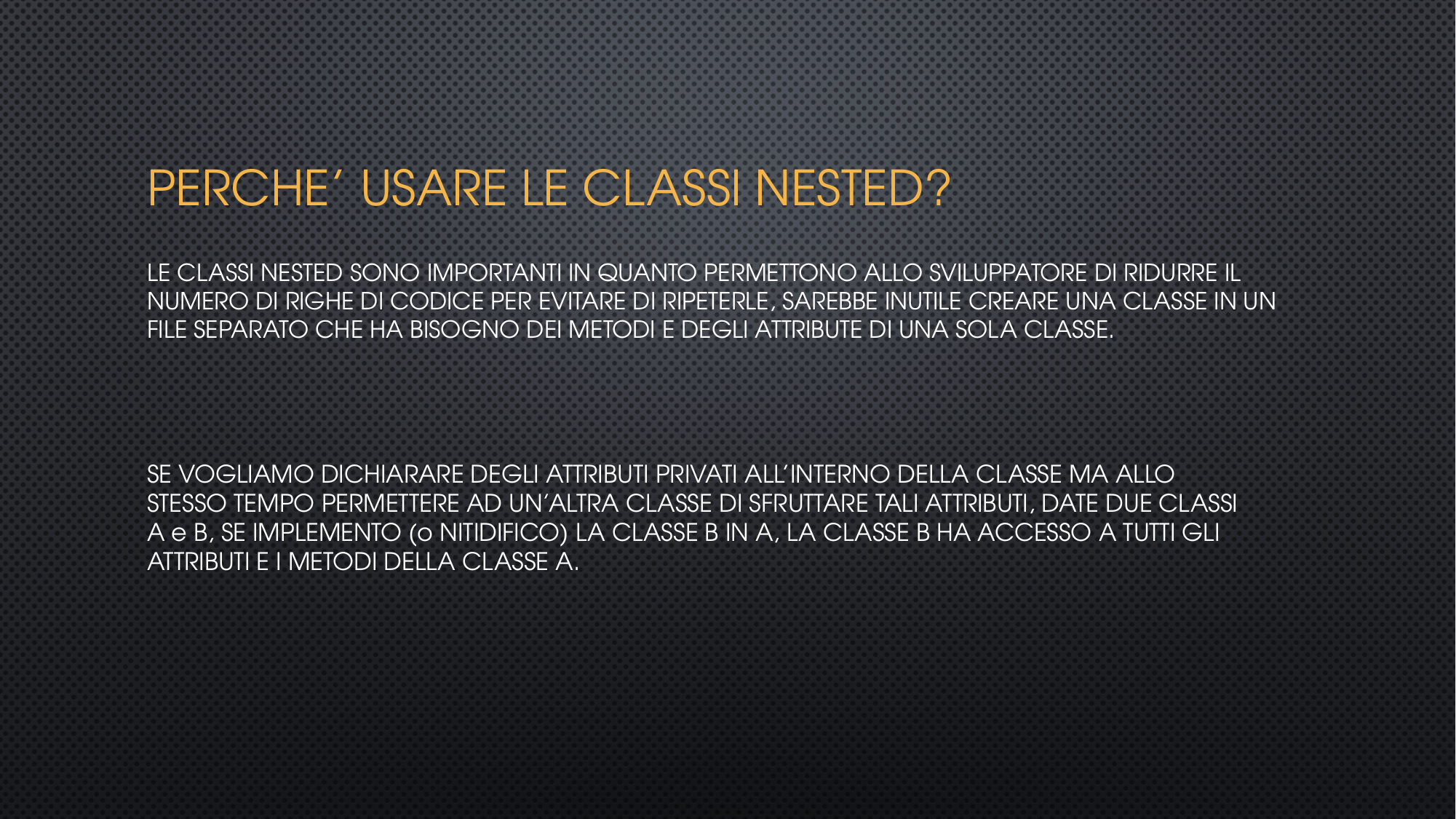

# Perche’ usare le classi nested?
Le classi nested sono importanti in quanto permettono allo sviluppatore di ridurre il numero di righe di codice per evitare di ripeterle, sarebbe inutile creare una classe in un file separato che ha bisogno dei metodi e degli attribute di una sola classe.
SE VOGLIAMO DICHIARARE DEGLI ATTRIBUTI PRIVATI ALL’INTERNO DELLA CLASSE MA ALLO STESSO TEMPO PERMETTERE AD UN’ALTRA CLASSE DI SFRUTTARE TALI ATTRIBUTI, DATE DUE CLASSI A e B, SE IMPLEMENTO (o NITIDIFICO) LA CLASSE B IN A, LA CLASSE B HA ACCESSO A TUTTI GLI ATTRIBUTI E I METODI DELLA CLASSE A.